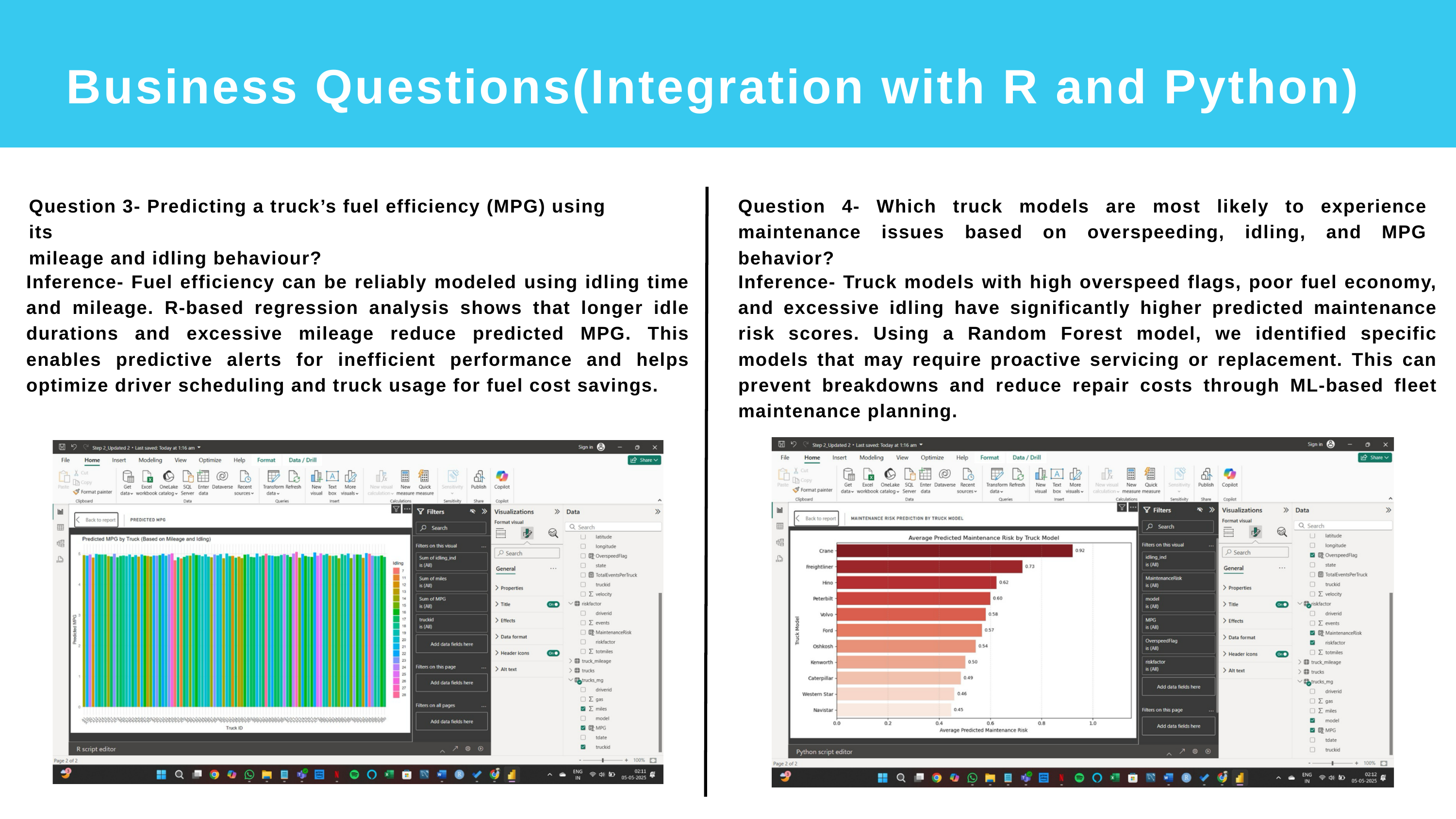

Business Questions(Integration with R and Python)

Question 3- Predicting a truck’s fuel efficiency (MPG) using its
mileage and idling behaviour?
Question 4- Which truck models are most likely to experience maintenance issues based on overspeeding, idling, and MPG behavior?

Inference- Fuel efficiency can be reliably modeled using idling time and mileage. R-based regression analysis shows that longer idle durations and excessive mileage reduce predicted MPG. This enables predictive alerts for inefficient performance and helps optimize driver scheduling and truck usage for fuel cost savings.
Inference- Truck models with high overspeed flags, poor fuel economy, and excessive idling have significantly higher predicted maintenance risk scores. Using a Random Forest model, we identified specific models that may require proactive servicing or replacement. This can prevent breakdowns and reduce repair costs through ML-based fleet maintenance planning.